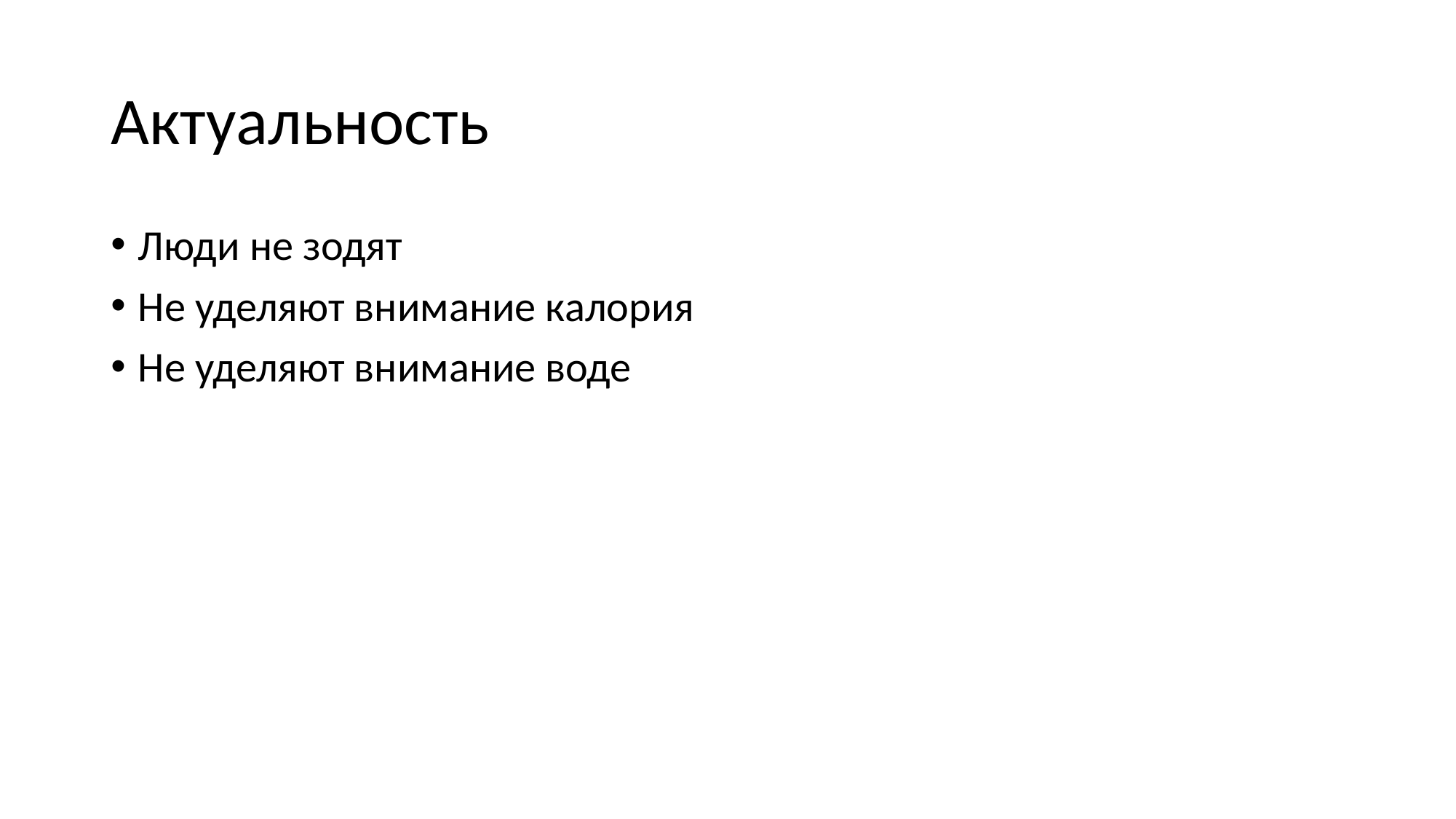

# Актуальность
Люди не зодят
Не уделяют внимание калория
Не уделяют внимание воде